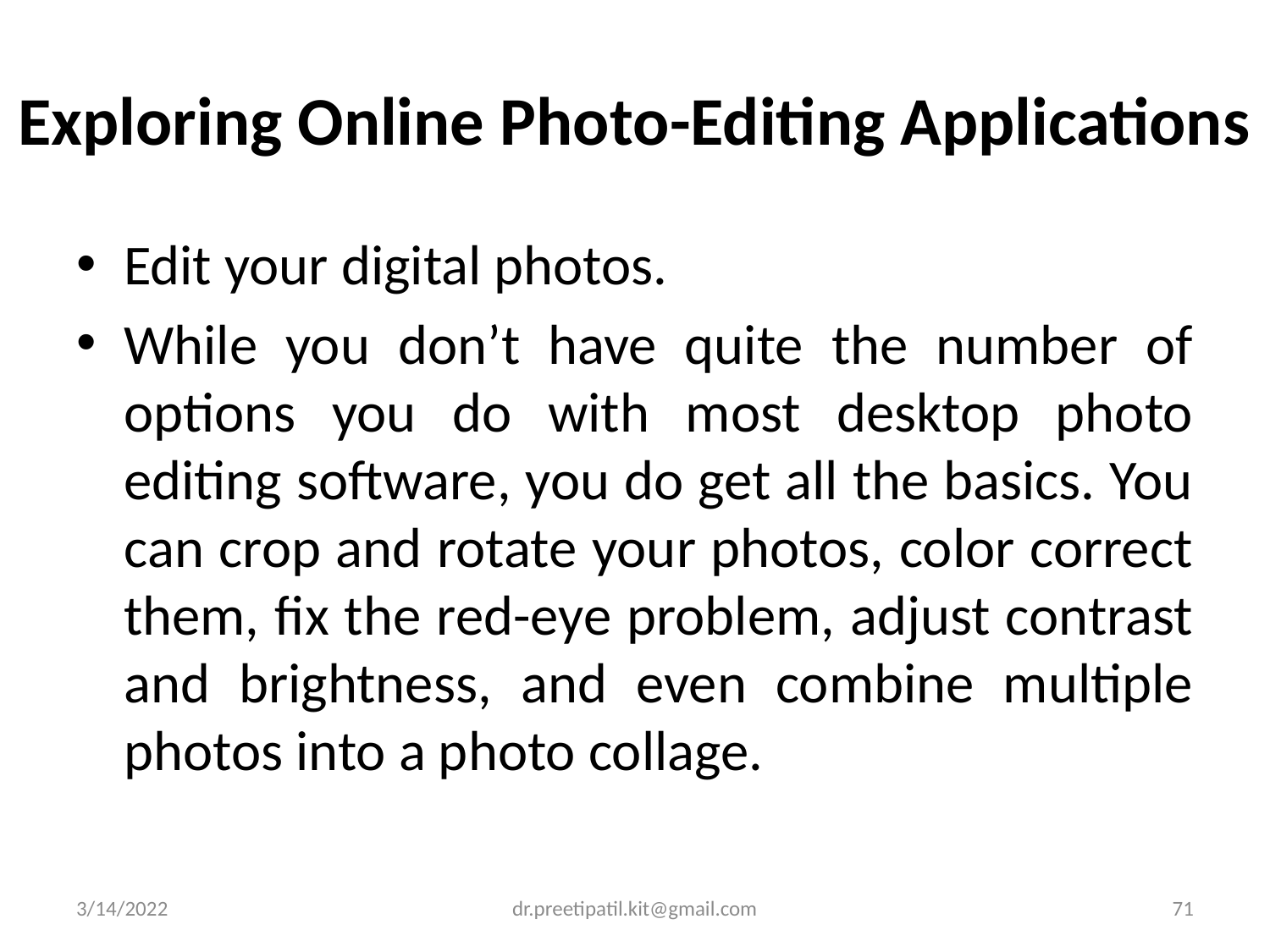

# Exploring Online Photo-Editing Applications
Edit your digital photos.
While you don’t have quite the number of options you do with most desktop photo editing software, you do get all the basics. You can crop and rotate your photos, color correct them, fix the red-eye problem, adjust contrast and brightness, and even combine multiple photos into a photo collage.
3/14/2022
dr.preetipatil.kit@gmail.com
71